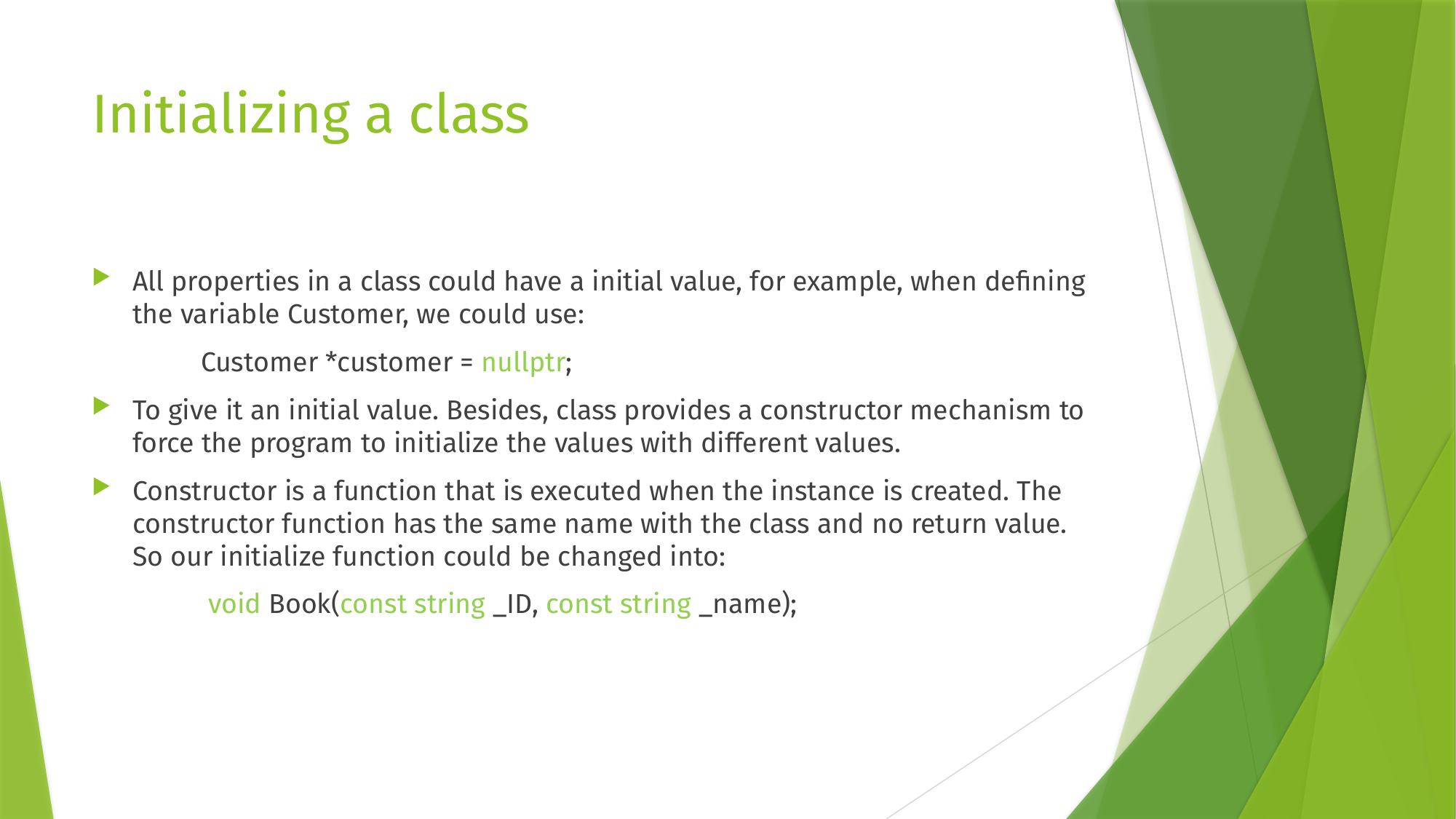

# Initializing a class
All properties in a class could have a initial value, for example, when defining the variable Customer, we could use:
	Customer *customer = nullptr;
To give it an initial value. Besides, class provides a constructor mechanism to force the program to initialize the values with different values.
Constructor is a function that is executed when the instance is created. The constructor function has the same name with the class and no return value. So our initialize function could be changed into:
	 void Book(const string _ID, const string _name);